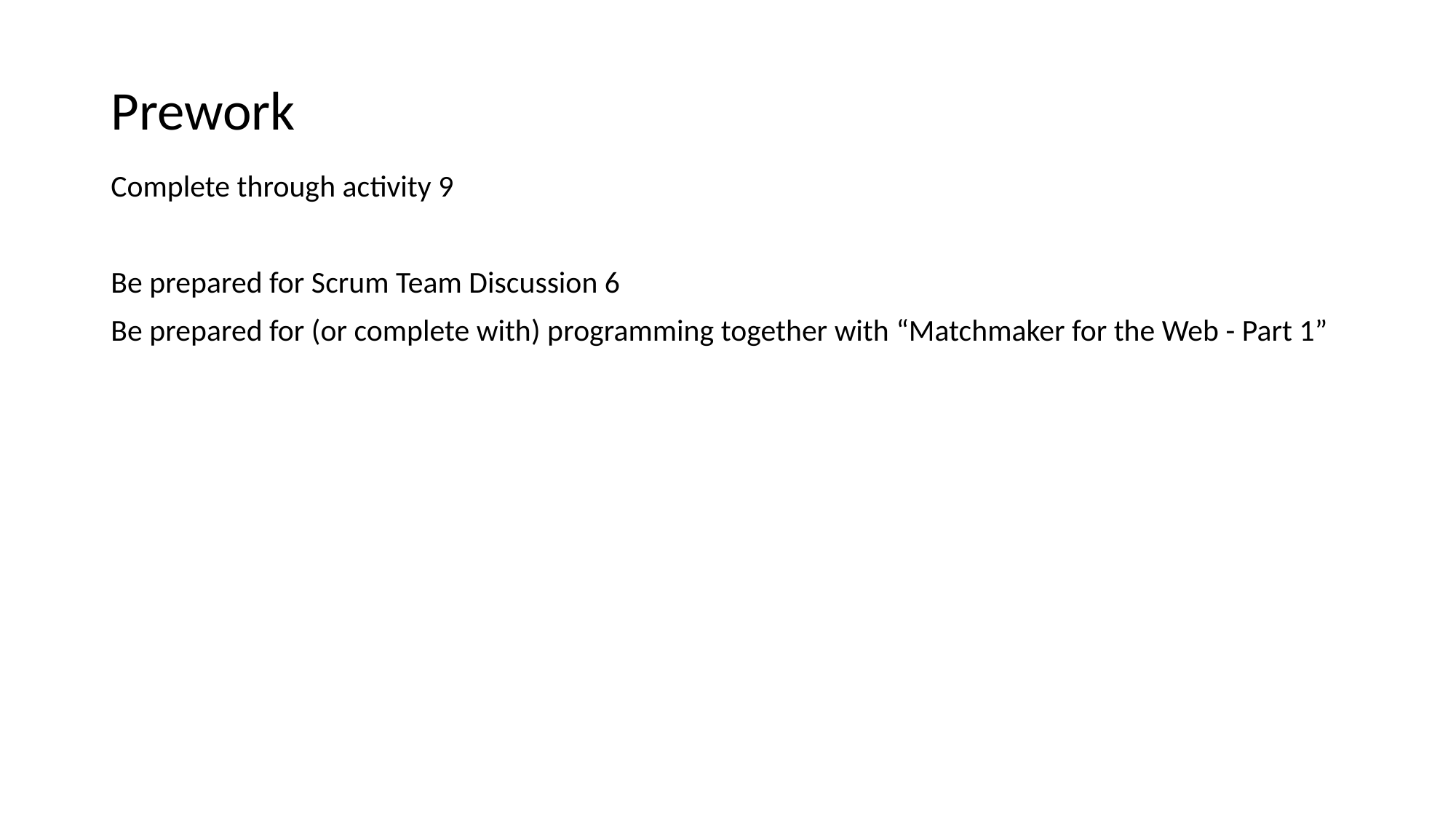

# Prework
Complete through activity 9

Be prepared for Scrum Team Discussion 6
Be prepared for (or complete with) programming together with “Matchmaker for the Web - Part 1”